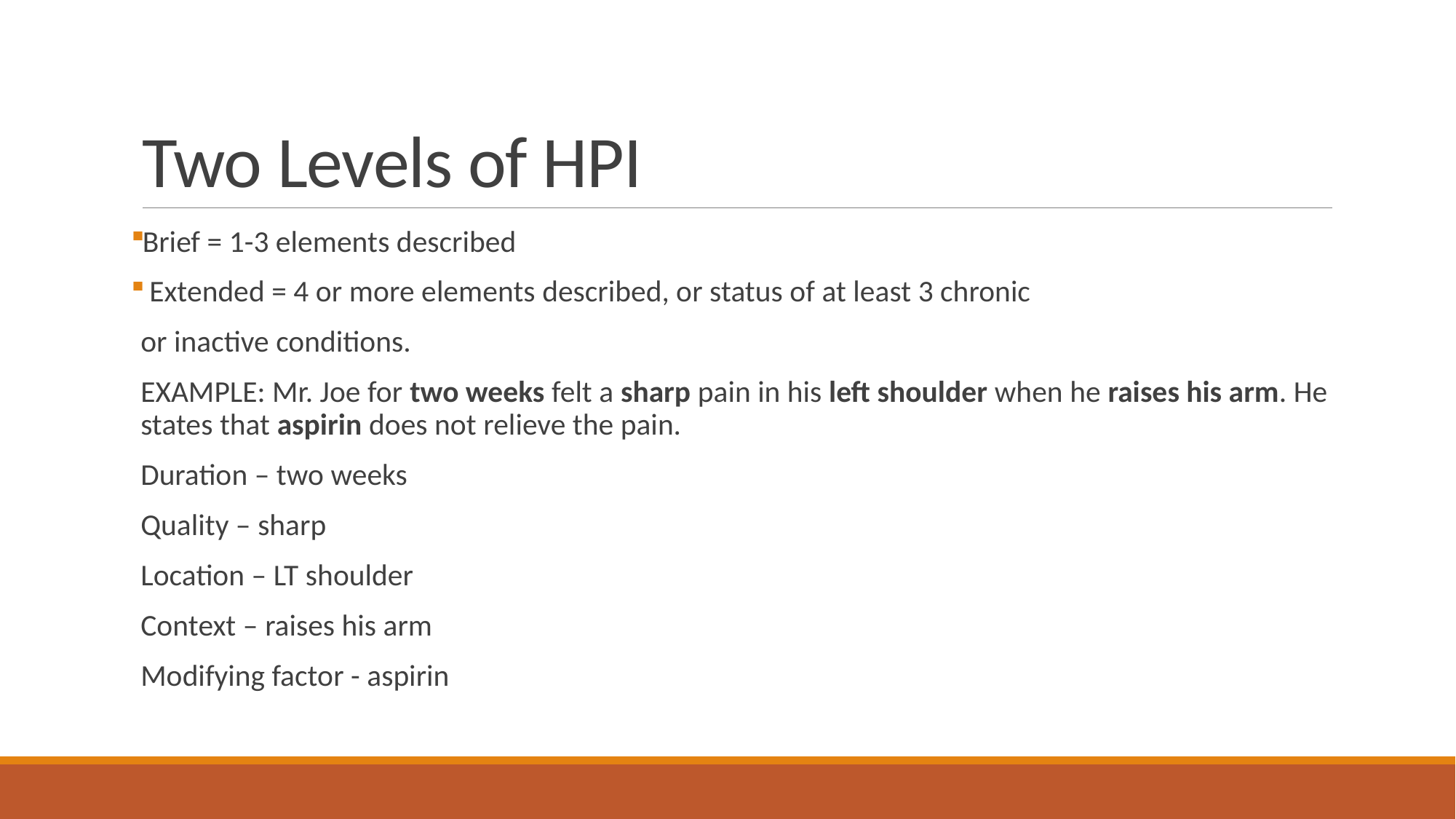

# Two Levels of HPI
Brief = 1-3 elements described
 Extended = 4 or more elements described, or status of at least 3 chronic
or inactive conditions.
EXAMPLE: Mr. Joe for two weeks felt a sharp pain in his left shoulder when he raises his arm. He states that aspirin does not relieve the pain.
Duration – two weeks
Quality – sharp
Location – LT shoulder
Context – raises his arm
Modifying factor - aspirin